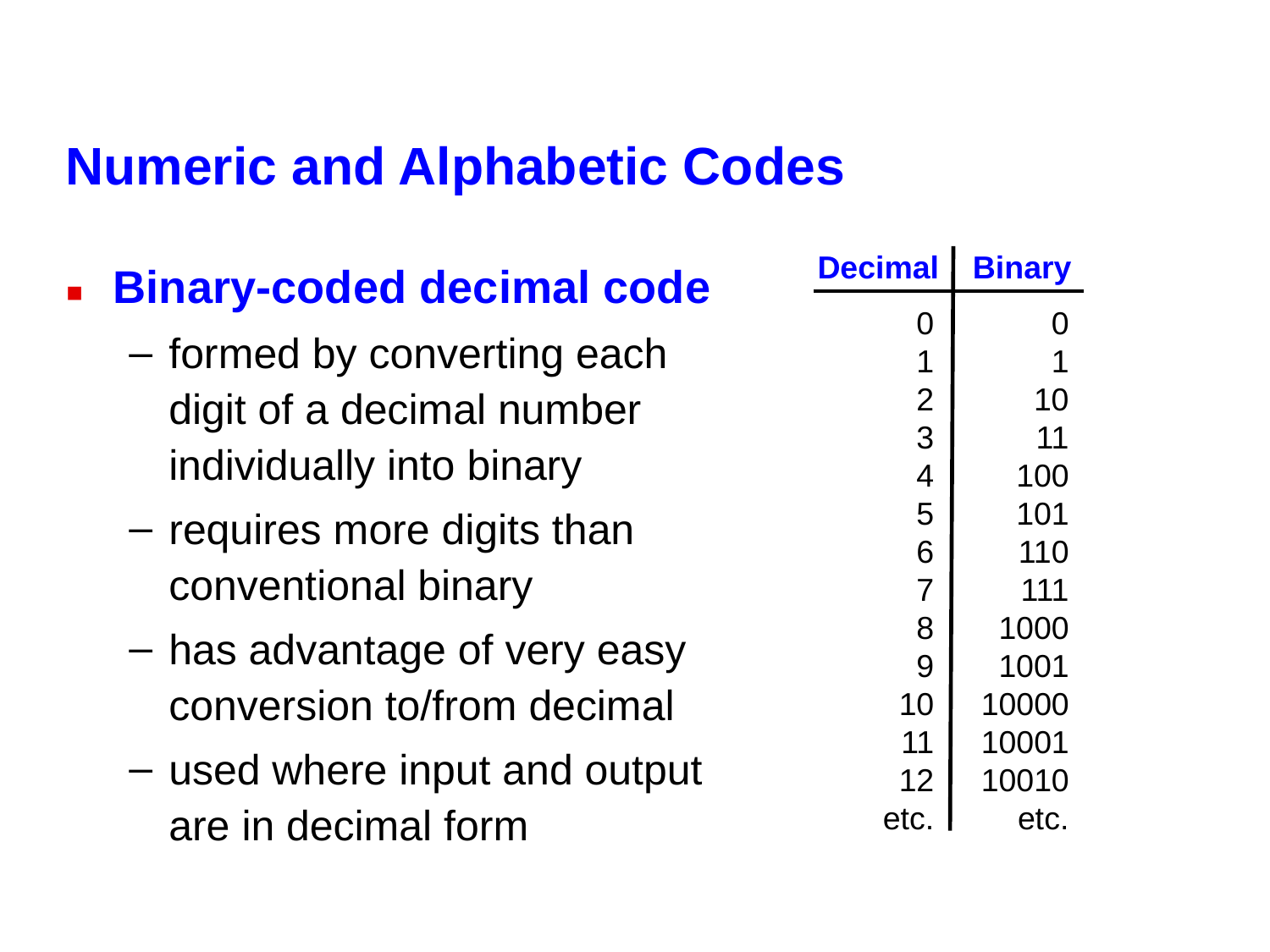

# Numeric and Alphabetic Codes
Decimal
Binary
Binary-coded decimal code
formed by converting each digit of a decimal number individually into binary
requires more digits than conventional binary
has advantage of very easy conversion to/from decimal
used where input and output are in decimal form

0
1
2
3
4
5
6
7
8
9
10
11
12
etc.
0
1
10
11
100
101
110
111
1000
1001
10000
10001
10010
etc.